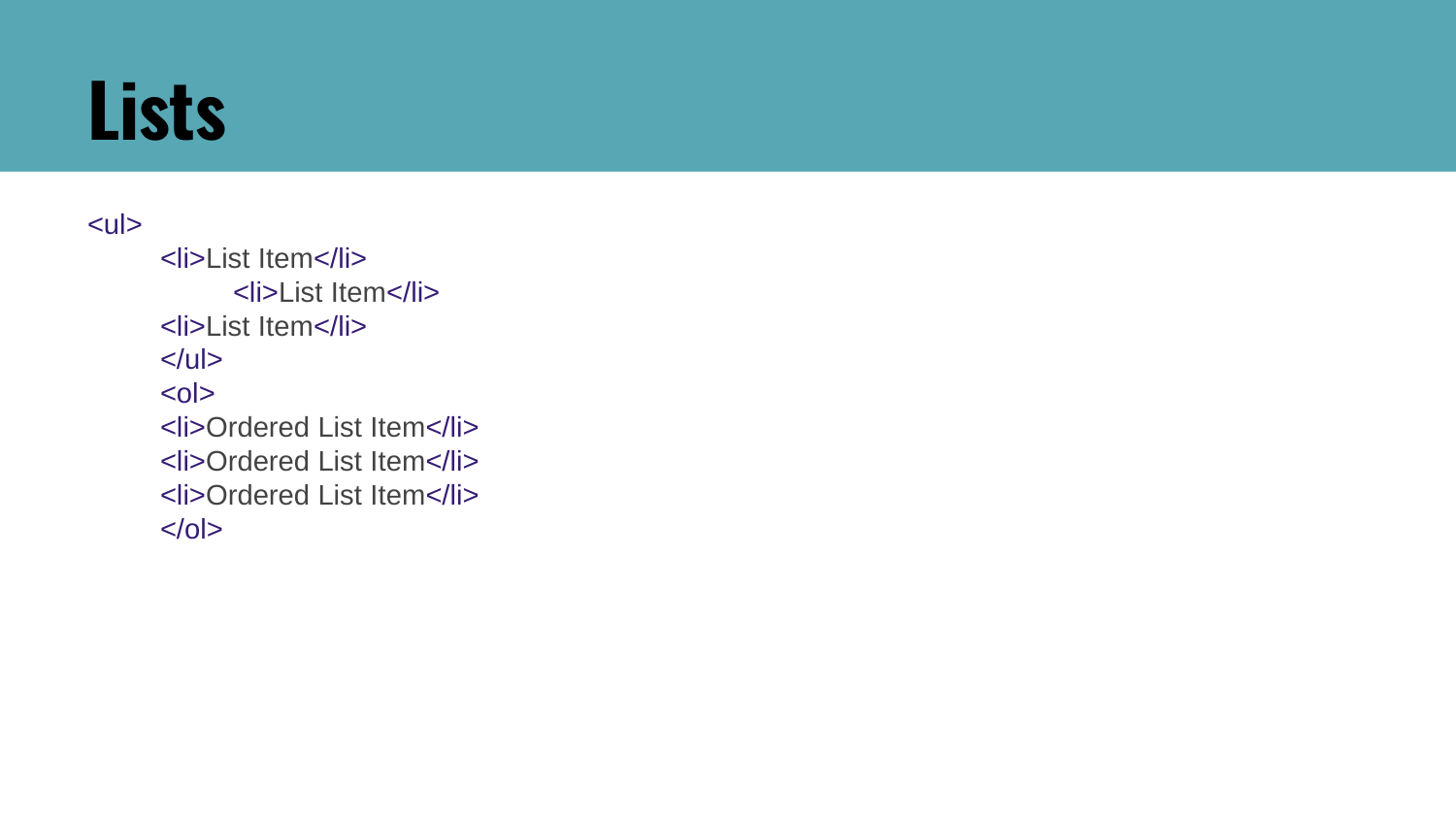

# Lists

<ul>
<li>List Item</li>
	<li>List Item</li>
<li>List Item</li>
</ul>
<ol>
<li>Ordered List Item</li>
<li>Ordered List Item</li>
<li>Ordered List Item</li>
</ol>